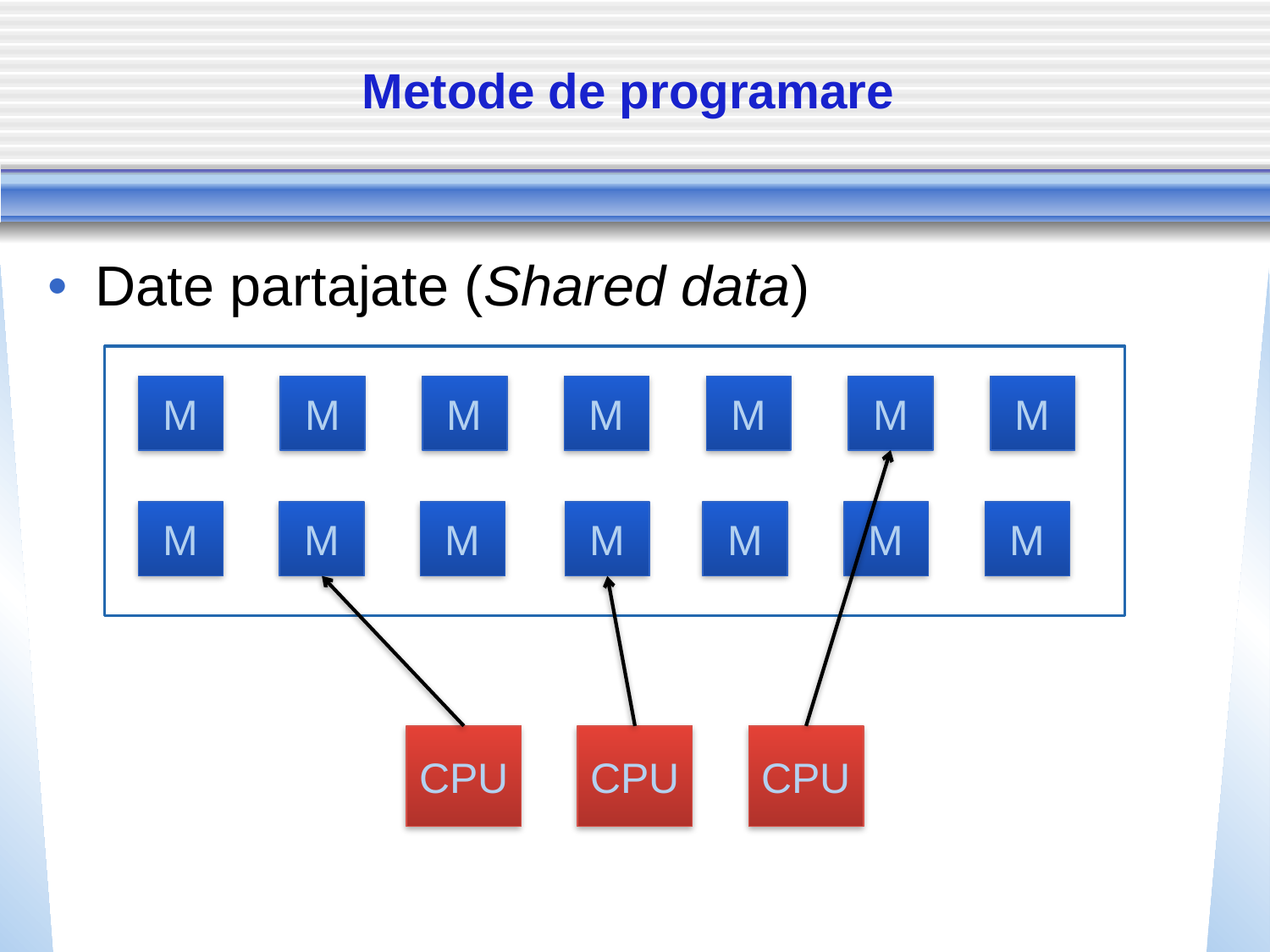

# Metode de programare
Date partajate (Shared data)

M
M
M
M
M
M
M
M
M
M
M
M
M
M
CPU
CPU
CPU